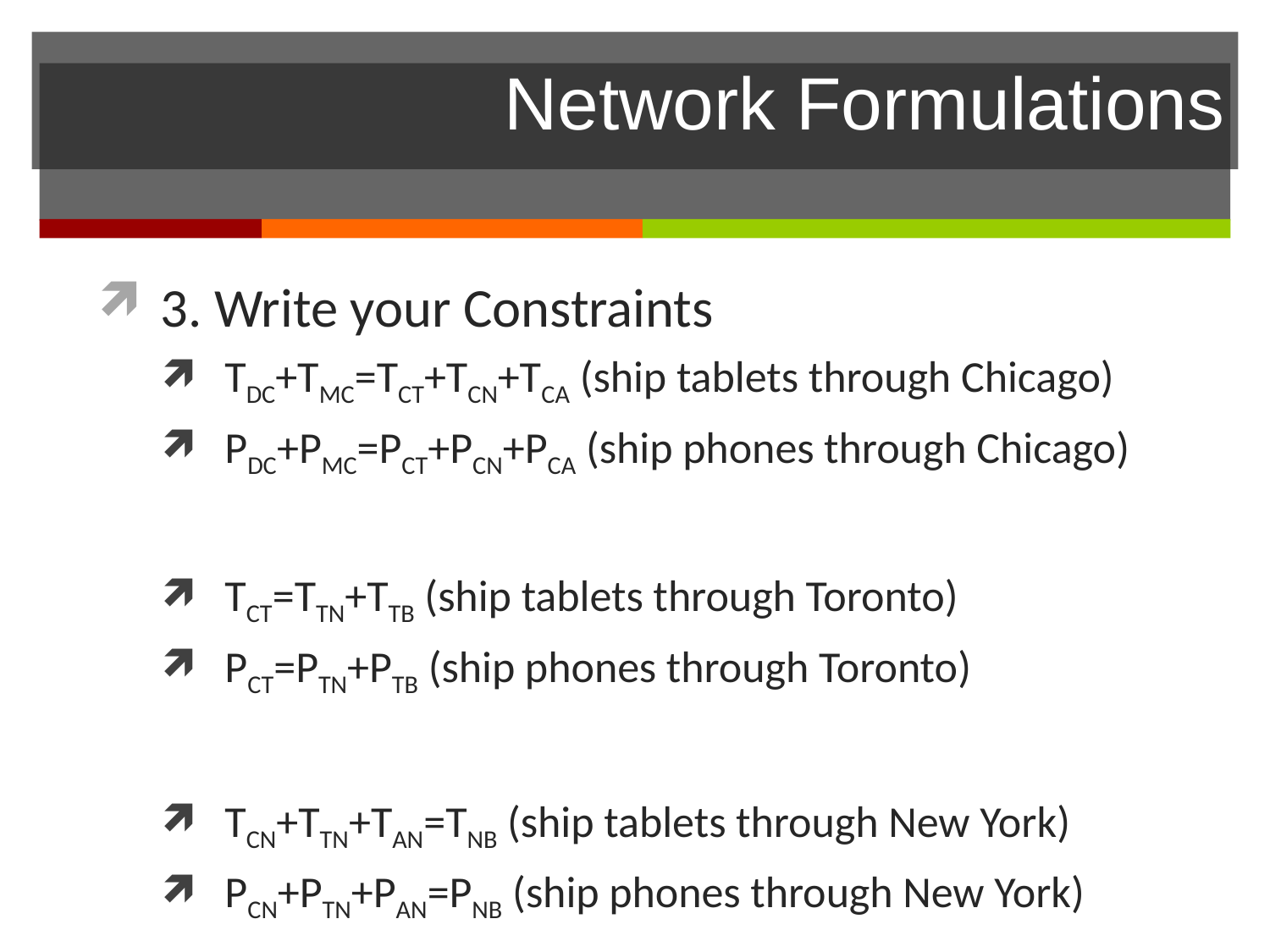

# Network Formulations

3. Write your Constraints
TDC+TMC=TCT+TCN+TCA (ship tablets through Chicago)
PDC+PMC=PCT+PCN+PCA (ship phones through Chicago)

TCT=TTN+TTB (ship tablets through Toronto)
PCT=PTN+PTB (ship phones through Toronto)

TCN+TTN+TAN=TNB (ship tablets through New York)
PCN+PTN+PAN=PNB (ship phones through New York)